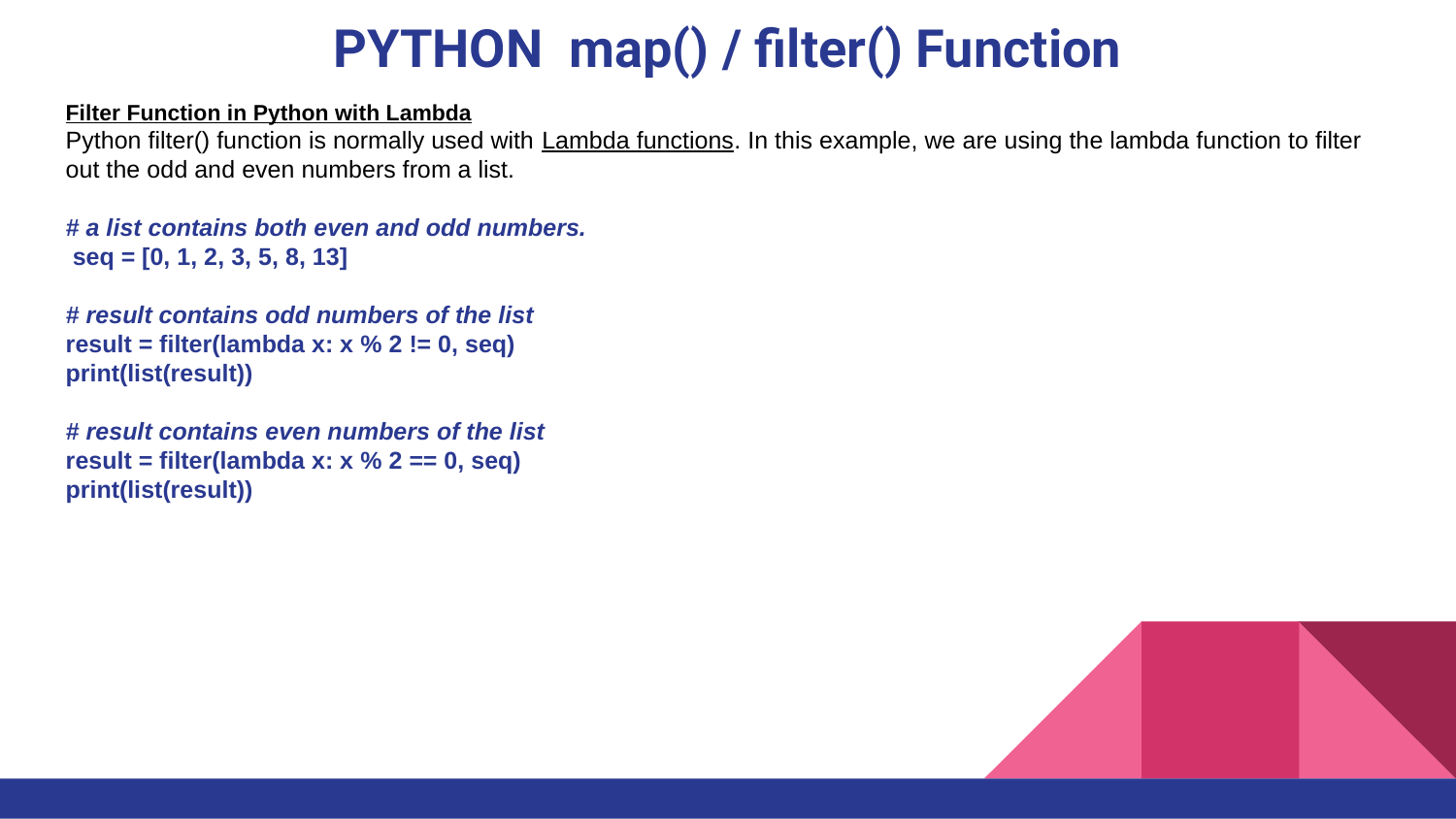

# PYTHON  map() / filter() Function
Filter Function in Python with Lambda
Python filter() function is normally used with Lambda functions. In this example, we are using the lambda function to filter out the odd and even numbers from a list.

# a list contains both even and odd numbers.
 seq = [0, 1, 2, 3, 5, 8, 13]

# result contains odd numbers of the list
result = filter(lambda x: x % 2 != 0, seq)
print(list(result))

# result contains even numbers of the list
result = filter(lambda x: x % 2 == 0, seq)
print(list(result))